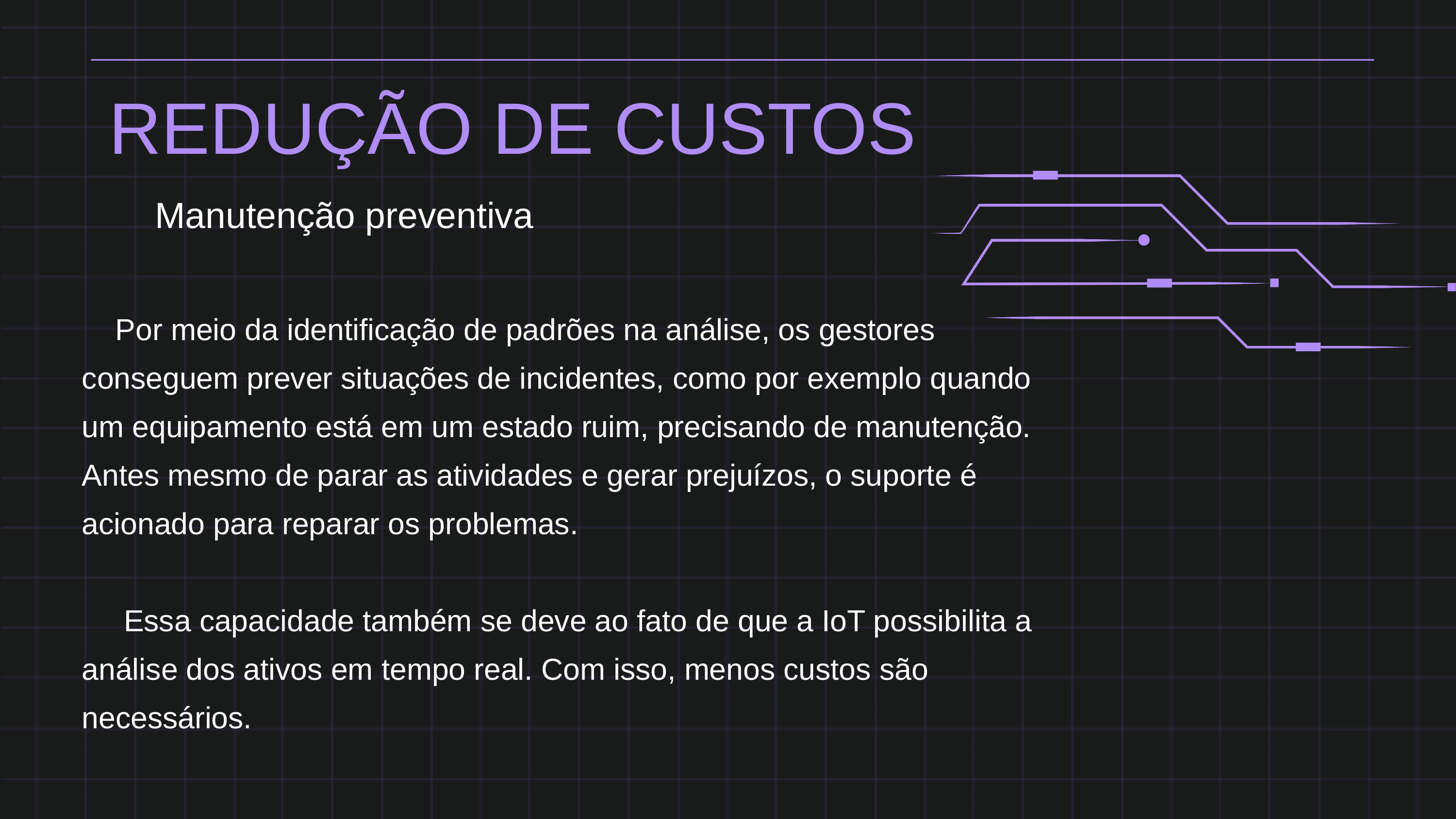

REDUÇÃO DE CUSTOS

Manutenção preventiva

    Por meio da identificação de padrões na análise, os gestores conseguem prever situações de incidentes, como por exemplo quando um equipamento está em um estado ruim, precisando de manutenção. Antes mesmo de parar as atividades e gerar prejuízos, o suporte é acionado para reparar os problemas.

     Essa capacidade também se deve ao fato de que a IoT possibilita a análise dos ativos em tempo real. Com isso, menos custos são necessários.